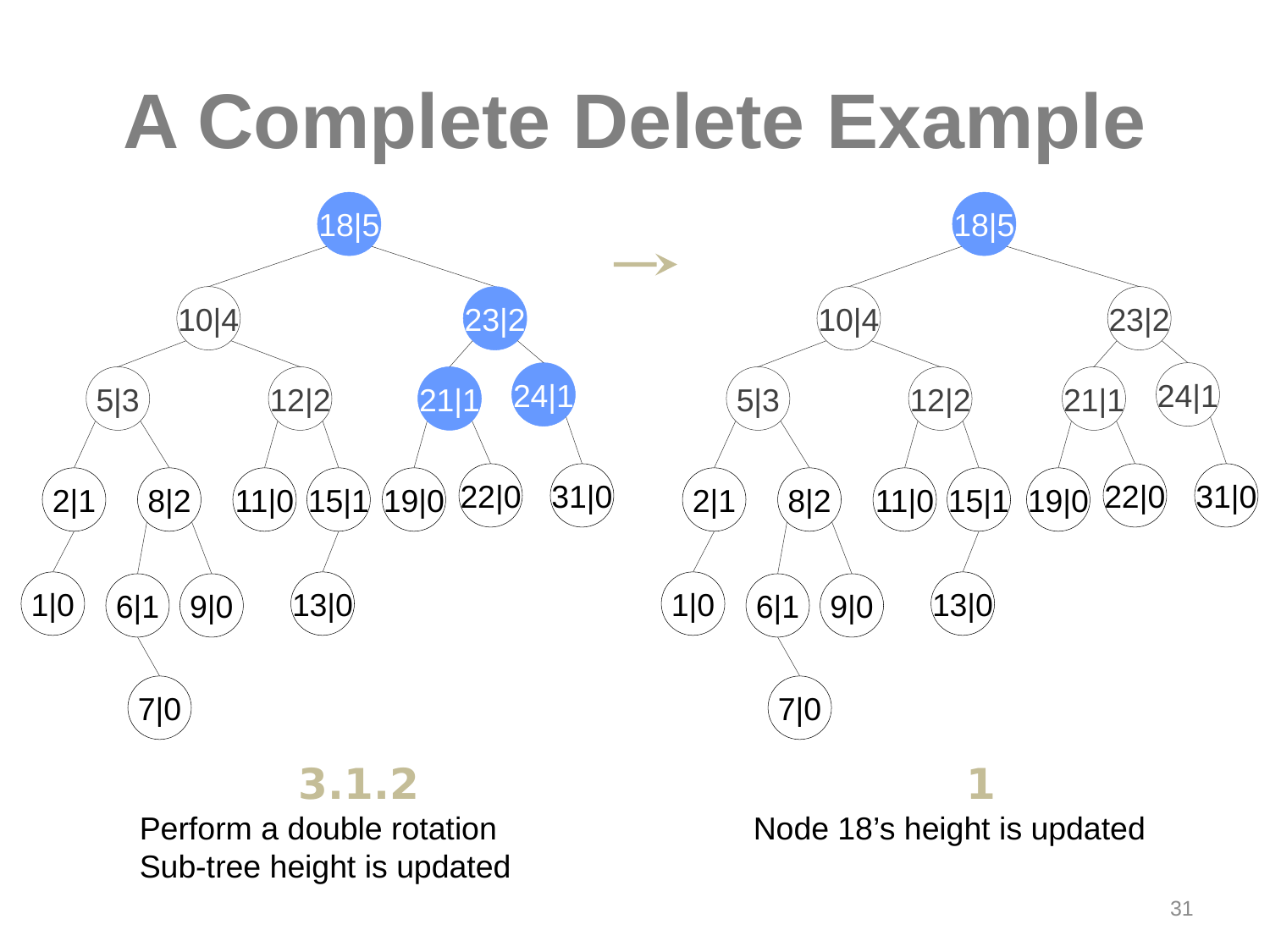

# A Complete Delete Example
18|5
18|5

10|4
23|2
10|4
23|2
24|1
24|1
5|3
12|2
21|1
5|3
12|2
21|1
22|0
31|0
22|0
31|0
2|1
8|2
11|0
15|1
19|0
2|1
8|2
11|0
15|1
19|0
1|0
13|0
1|0
13|0
6|1
9|0
6|1
9|0
7|0
7|0
3.1.2
Perform a double rotation
Sub-tree height is updated
1
Node 18’s height is updated
31